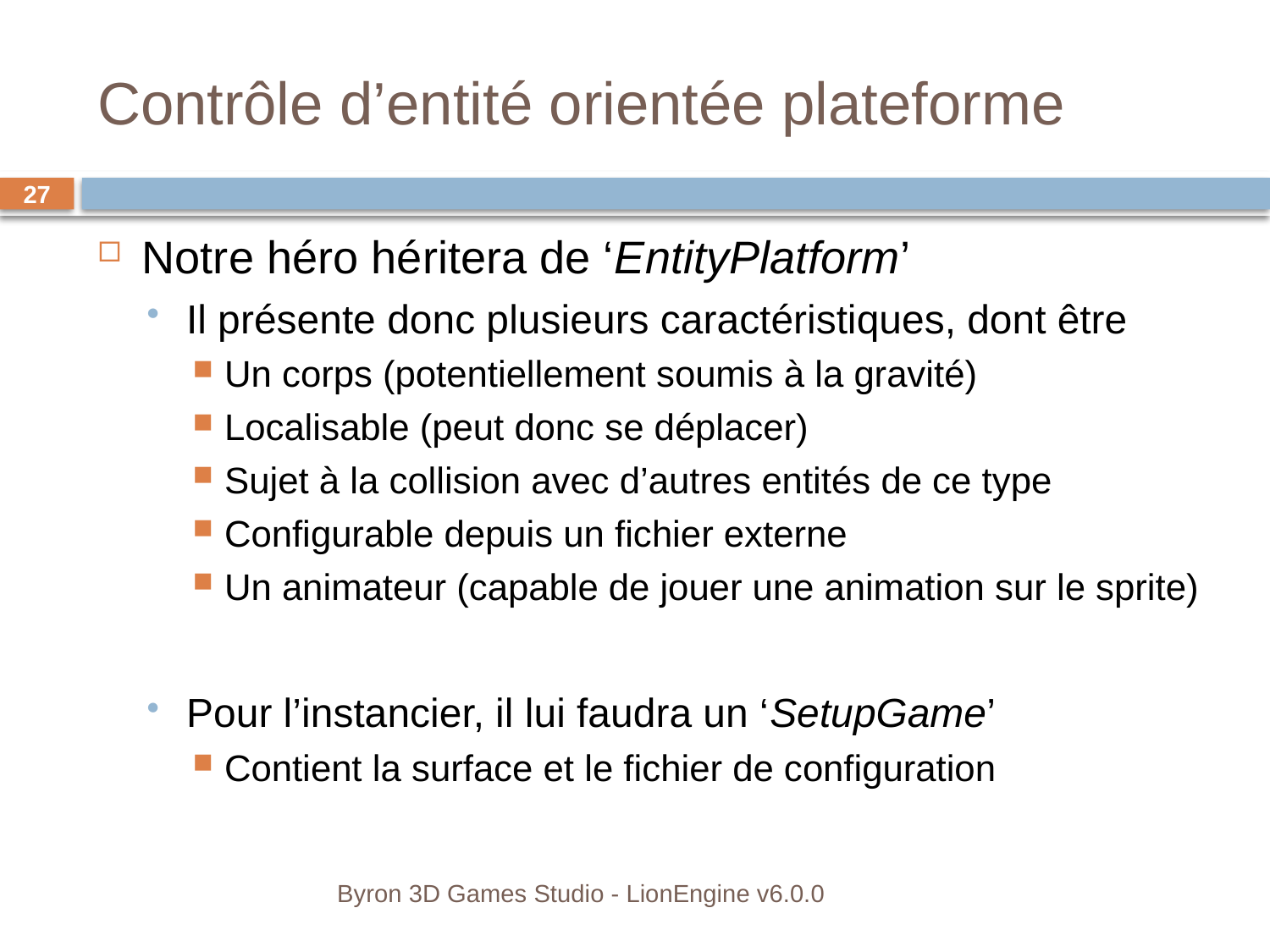

# Contrôle d’entité orientée plateforme
27
Notre héro héritera de ‘EntityPlatform’
Il présente donc plusieurs caractéristiques, dont être
Un corps (potentiellement soumis à la gravité)
Localisable (peut donc se déplacer)
Sujet à la collision avec d’autres entités de ce type
Configurable depuis un fichier externe
Un animateur (capable de jouer une animation sur le sprite)

Pour l’instancier, il lui faudra un ‘SetupGame’
Contient la surface et le fichier de configuration
Byron 3D Games Studio - LionEngine v6.0.0